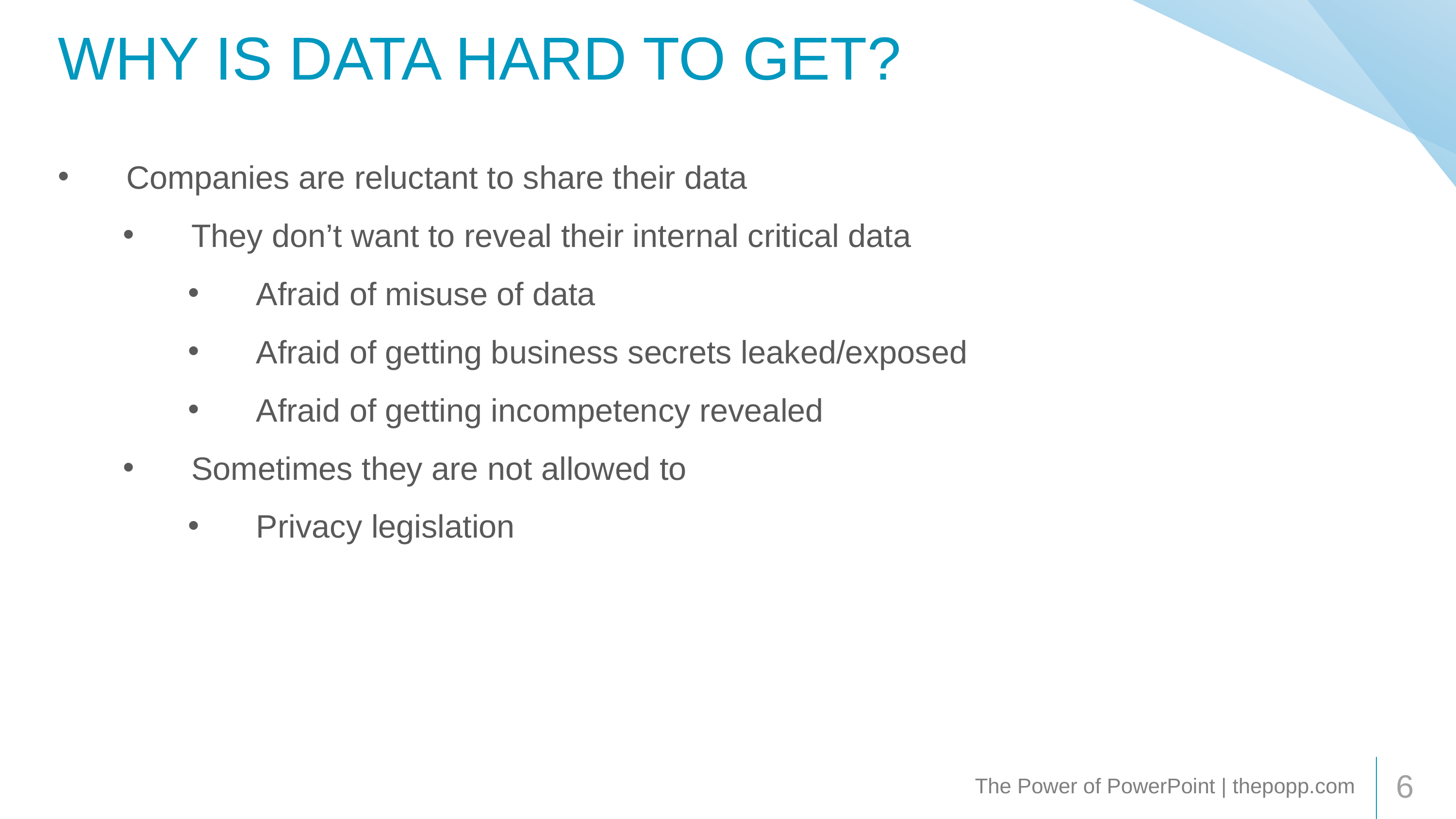

# WHY IS DATA HARD TO GET?
Companies are reluctant to share their data
They don’t want to reveal their internal critical data
Afraid of misuse of data
Afraid of getting business secrets leaked/exposed
Afraid of getting incompetency revealed
Sometimes they are not allowed to
Privacy legislation
The Power of PowerPoint | thepopp.com
6